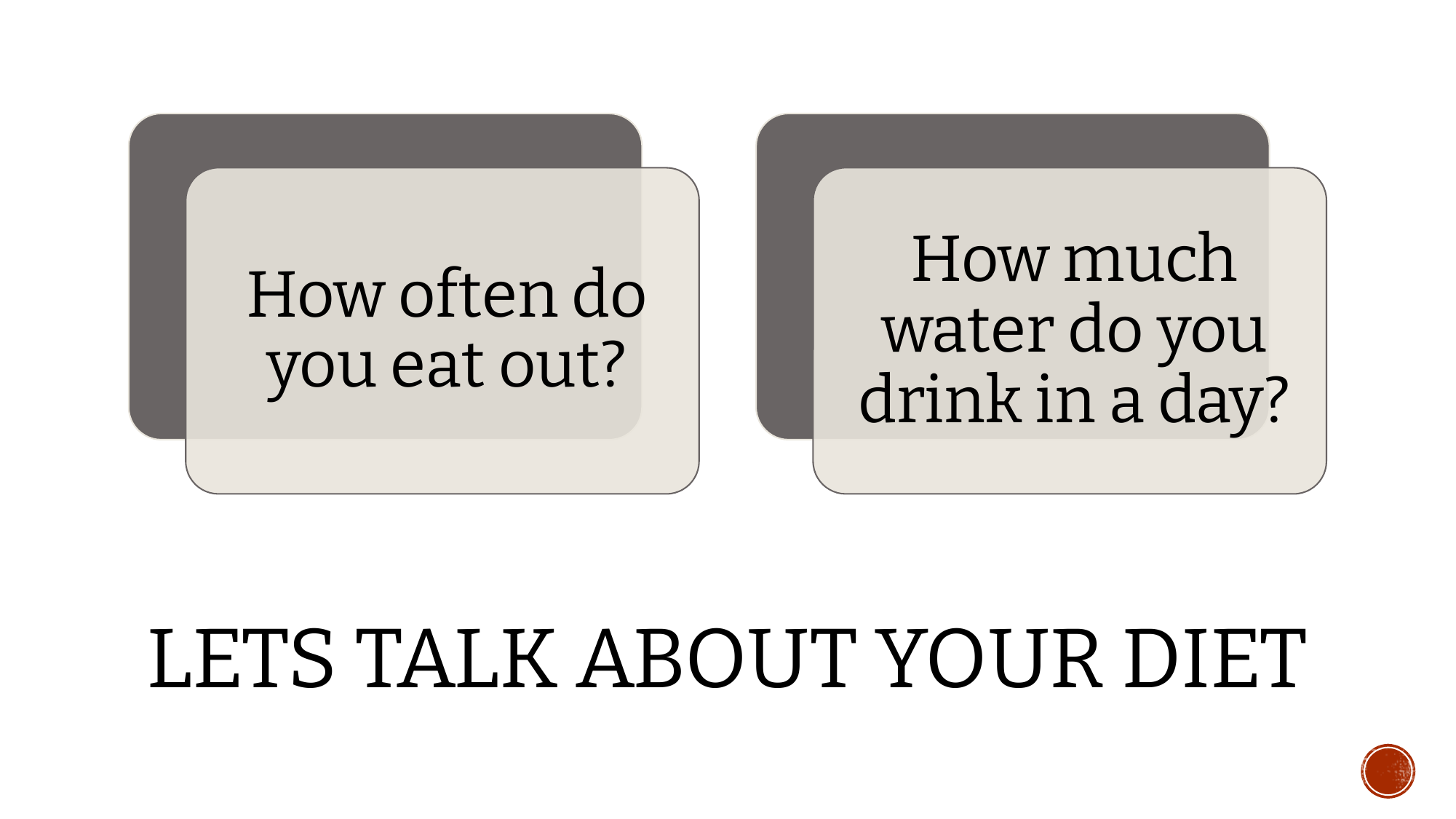

How often do you eat out?
How much water do you drink in a day?
# Lets talk about your diet